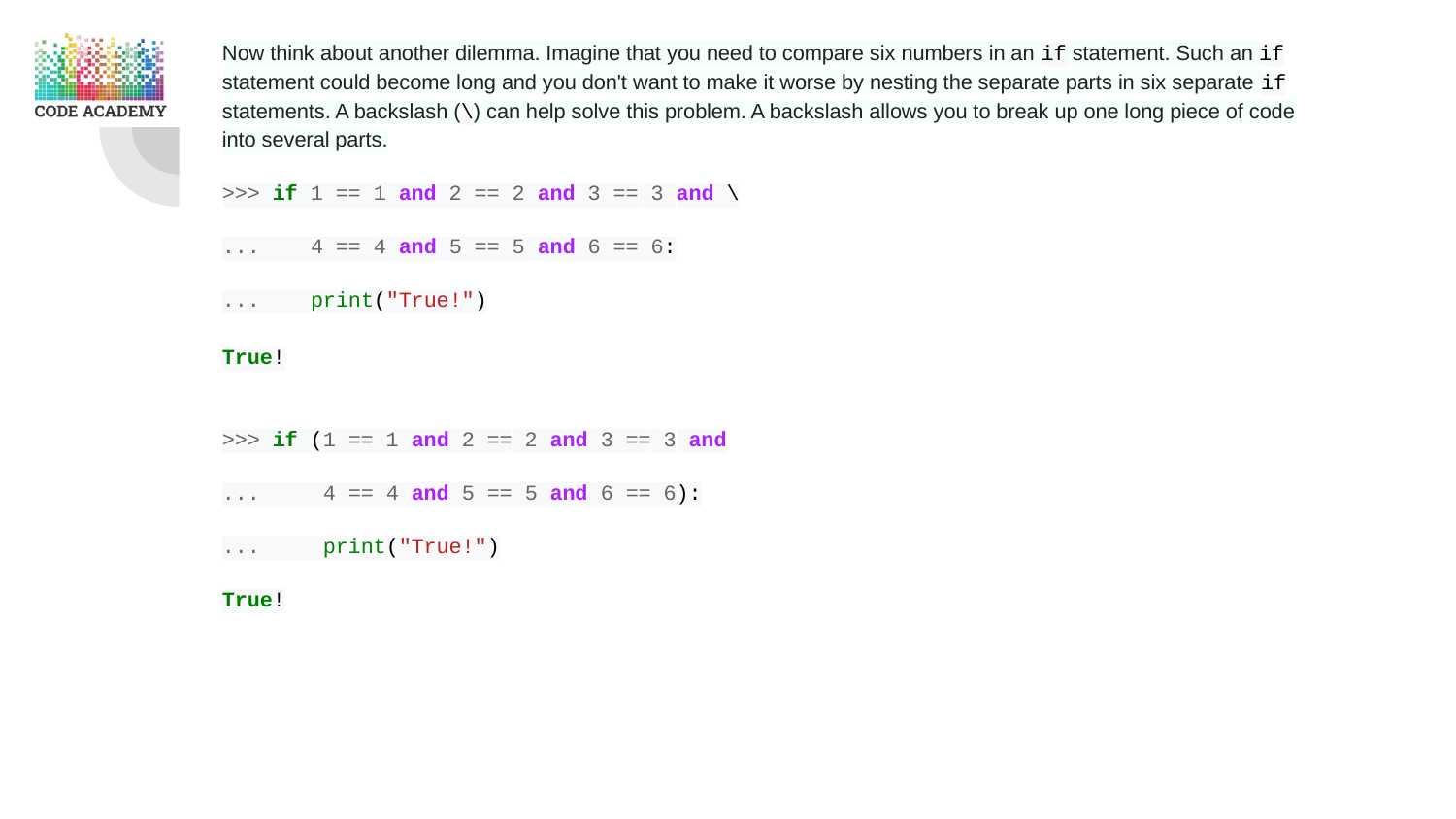

Now think about another dilemma. Imagine that you need to compare six numbers in an if statement. Such an if statement could become long and you don't want to make it worse by nesting the separate parts in six separate if statements. A backslash (\) can help solve this problem. A backslash allows you to break up one long piece of code into several parts.
>>> if 1 == 1 and 2 == 2 and 3 == 3 and \
...    4 == 4 and 5 == 5 and 6 == 6:
...    print("True!")
True!

>>> if (1 == 1 and 2 == 2 and 3 == 3 and
...     4 == 4 and 5 == 5 and 6 == 6):
...     print("True!")
True!